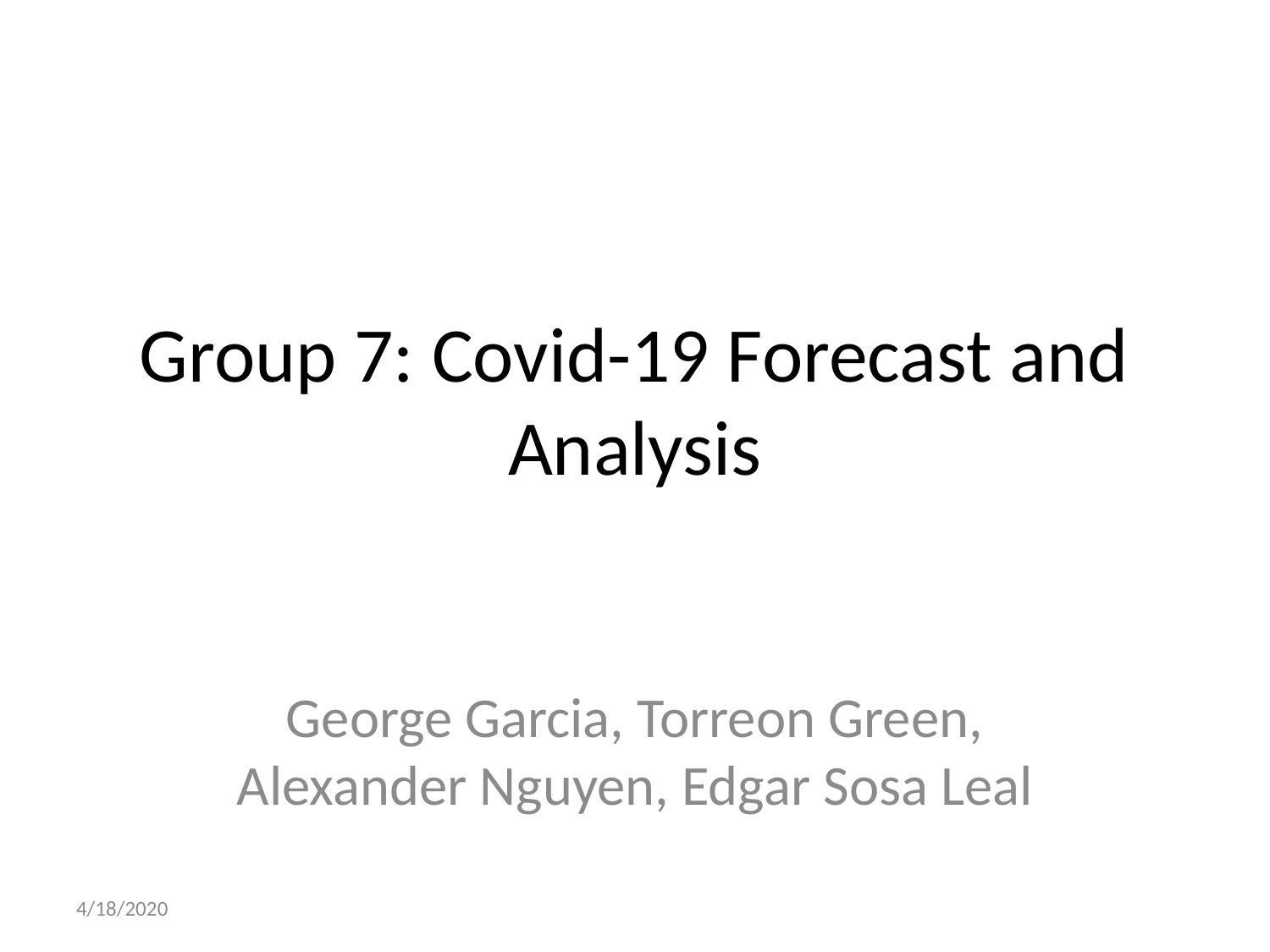

# Group 7: Covid-19 Forecast and Analysis
George Garcia, Torreon Green, Alexander Nguyen, Edgar Sosa Leal
4/18/2020